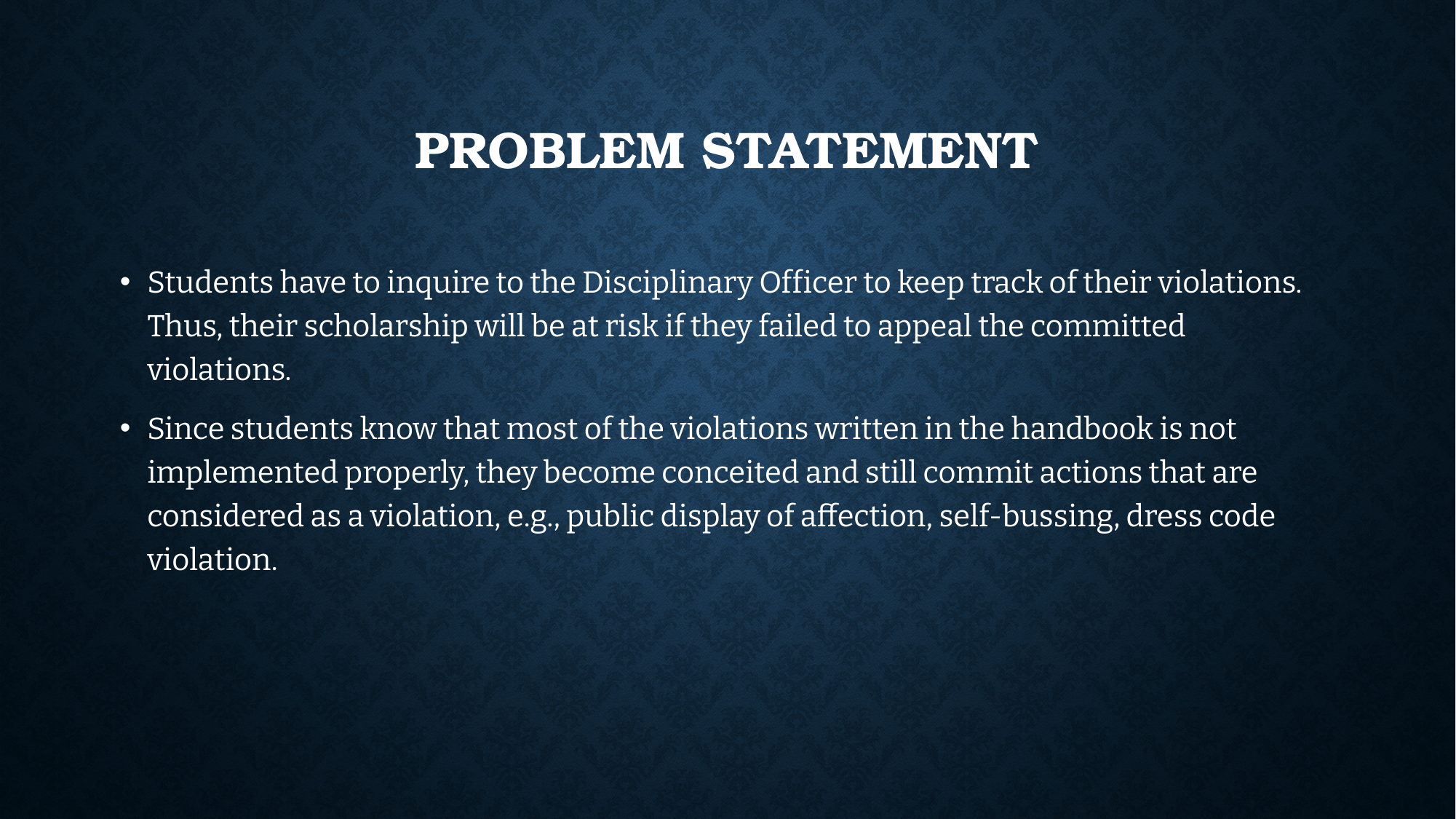

# PROBLEM STATEMENT
Students have to inquire to the Disciplinary Officer to keep track of their violations. Thus, their scholarship will be at risk if they failed to appeal the committed violations.
Since students know that most of the violations written in the handbook is not implemented properly, they become conceited and still commit actions that are considered as a violation, e.g., public display of affection, self-bussing, dress code violation.